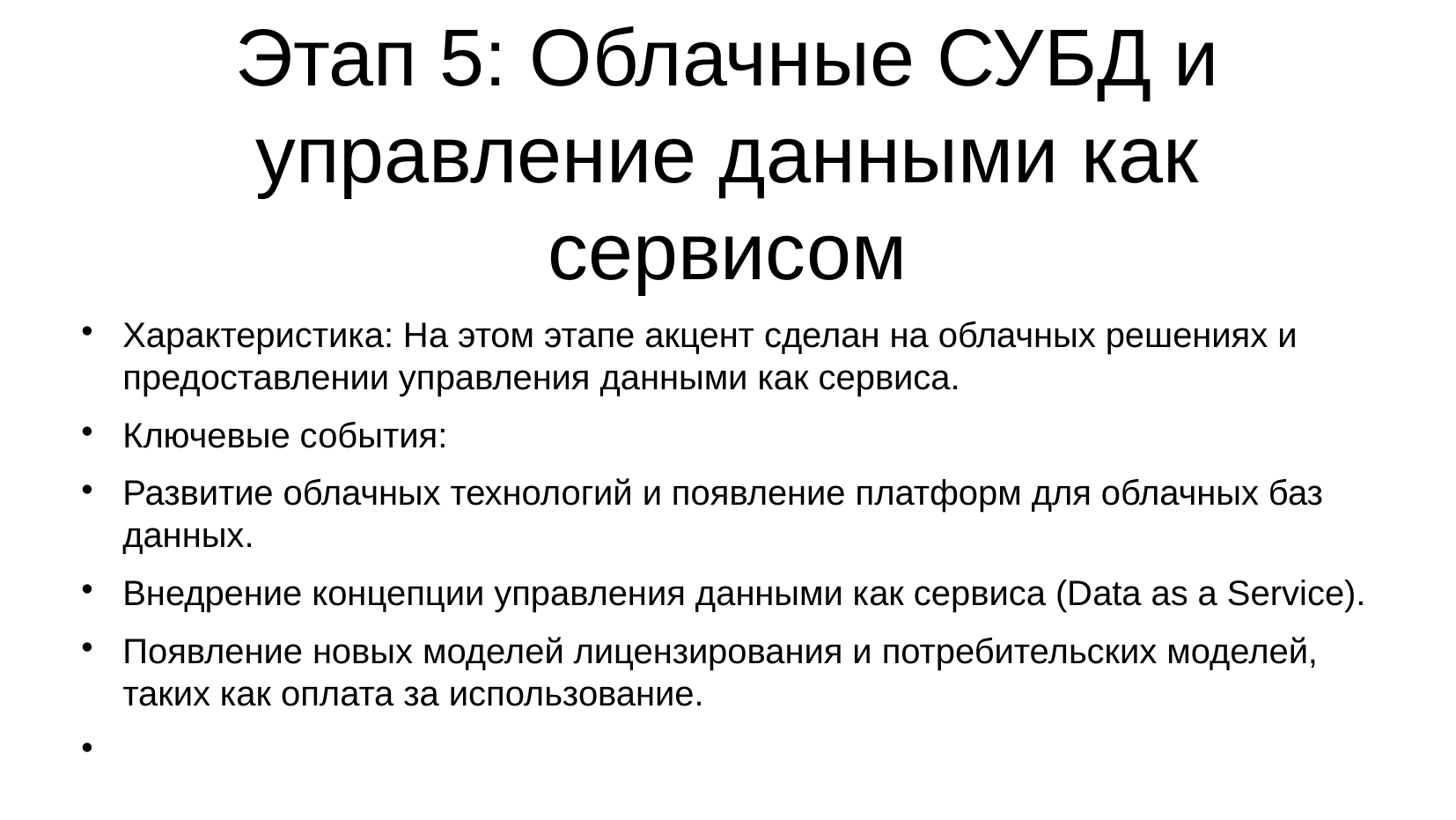

# Этап 5: Облачные СУБД и управление данными как сервисом
Характеристика: На этом этапе акцент сделан на облачных решениях и предоставлении управления данными как сервиса.
Ключевые события:
Развитие облачных технологий и появление платформ для облачных баз данных.
Внедрение концепции управления данными как сервиса (Data as a Service).
Появление новых моделей лицензирования и потребительских моделей, таких как оплата за использование.